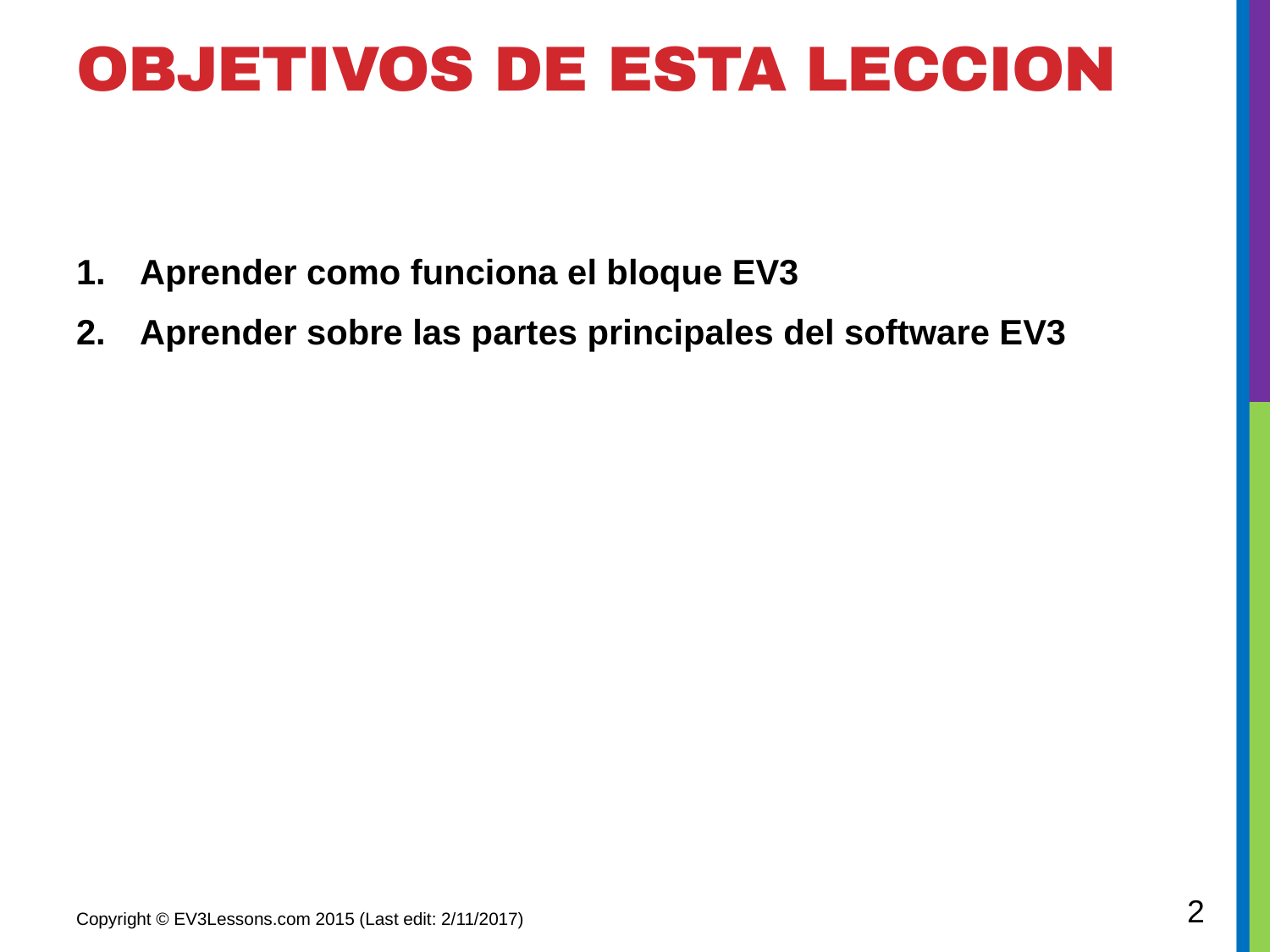

# OBJETIVOS DE ESTA LECCION
Aprender como funciona el bloque EV3
Aprender sobre las partes principales del software EV3

2
Copyright © EV3Lessons.com 2015 (Last edit: 2/11/2017)